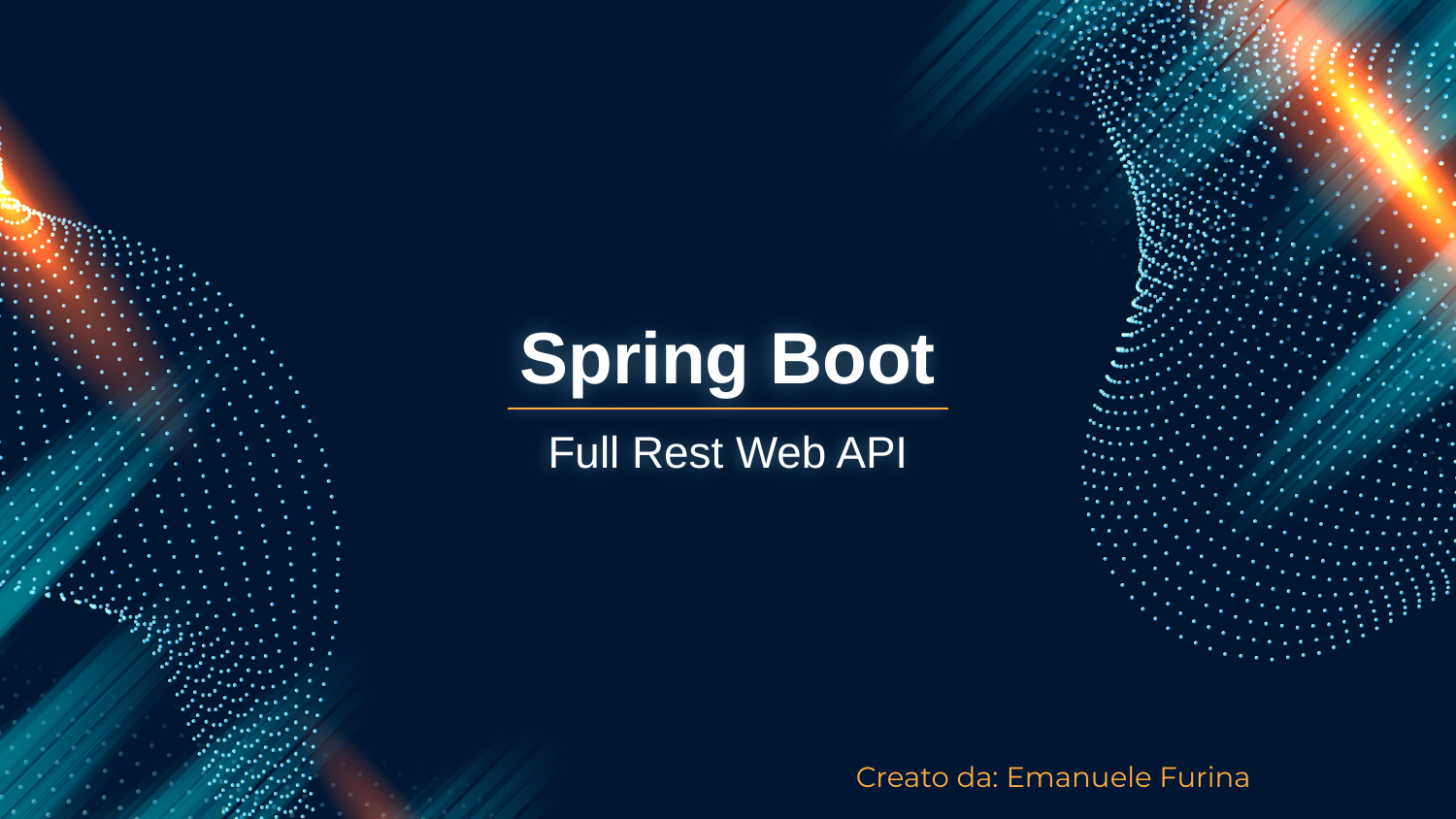

# Spring Boot
Full Rest Web API
Creato da: Emanuele Furina